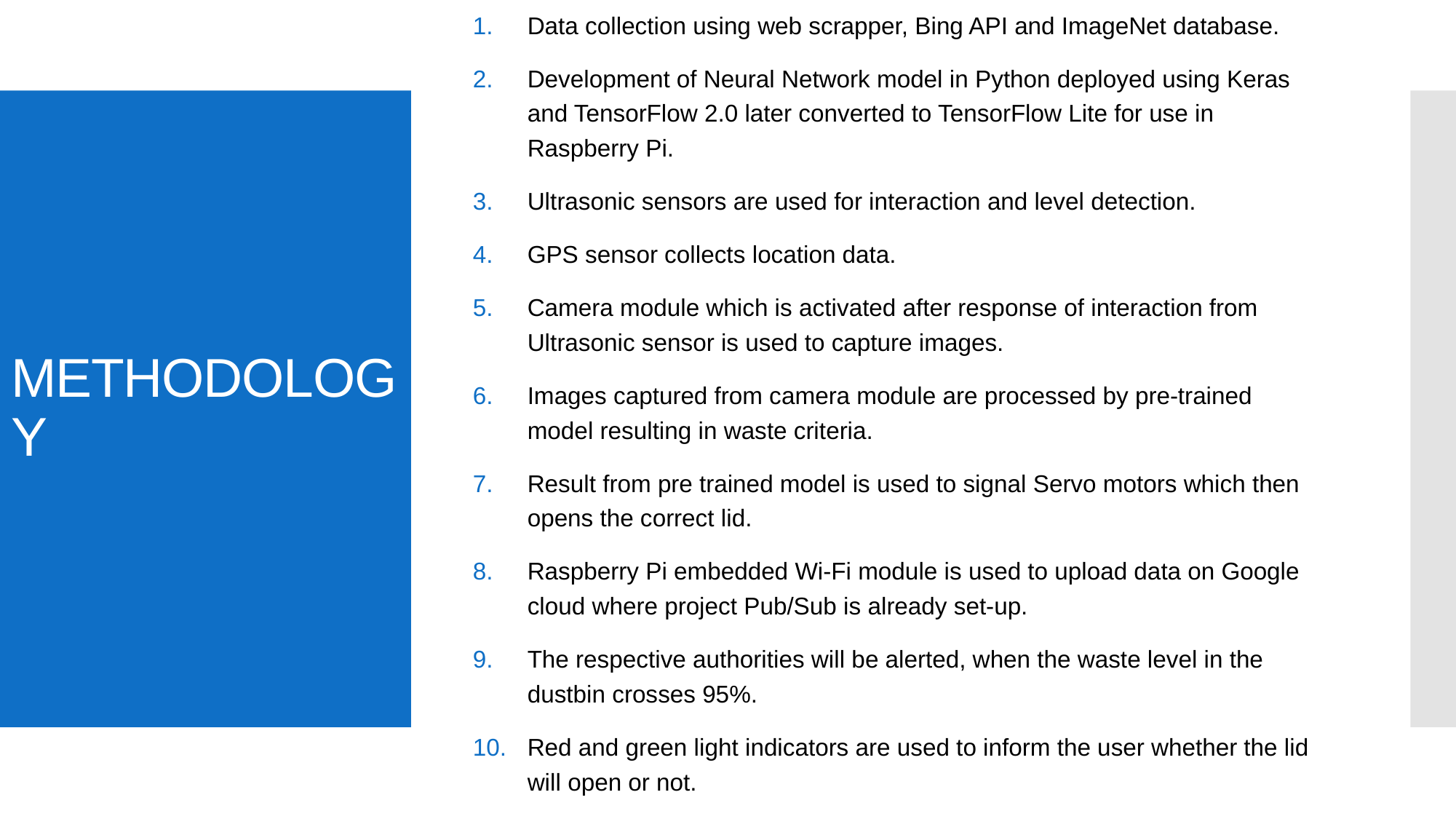

# METHODOLOGY
Data collection using web scrapper, Bing API and ImageNet database.
Development of Neural Network model in Python deployed using Keras and TensorFlow 2.0 later converted to TensorFlow Lite for use in Raspberry Pi.
Ultrasonic sensors are used for interaction and level detection.
GPS sensor collects location data.
Camera module which is activated after response of interaction from Ultrasonic sensor is used to capture images.
Images captured from camera module are processed by pre-trained model resulting in waste criteria.
Result from pre trained model is used to signal Servo motors which then opens the correct lid.
Raspberry Pi embedded Wi-Fi module is used to upload data on Google cloud where project Pub/Sub is already set-up.
The respective authorities will be alerted, when the waste level in the dustbin crosses 95%.
Red and green light indicators are used to inform the user whether the lid will open or not.